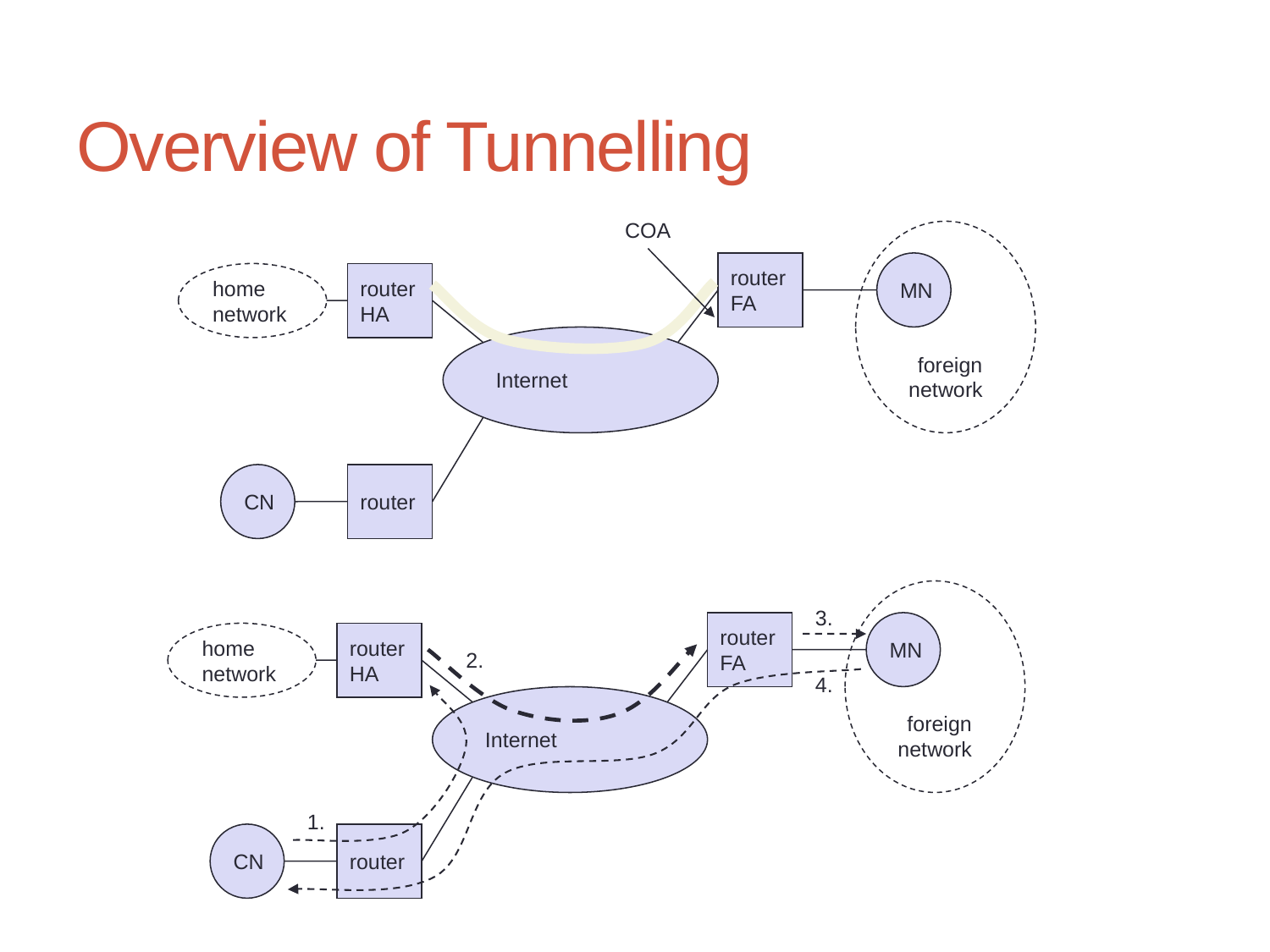

# Overview of Tunnelling
COA
foreign
network
router
FA
MN
home
network
router
HA

Internet
CN
router
foreign
network
3.
router
FA
MN
home
network
router
HA

2.

4.

Internet
1.
CN
router